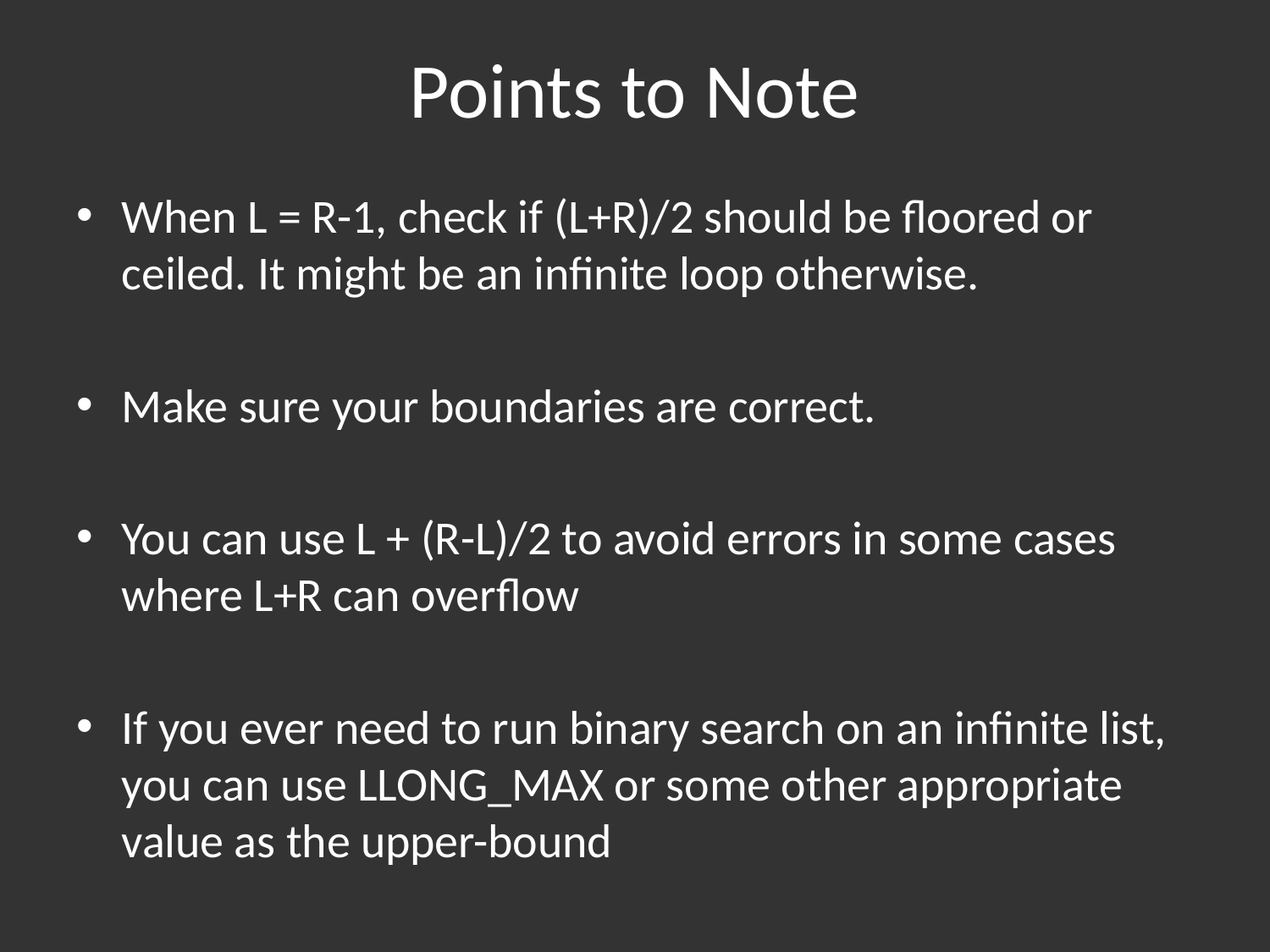

# Points to Note
When L = R-1, check if (L+R)/2 should be floored or ceiled. It might be an infinite loop otherwise.

Make sure your boundaries are correct.

You can use L + (R-L)/2 to avoid errors in some cases where L+R can overflow

If you ever need to run binary search on an infinite list, you can use LLONG_MAX or some other appropriate value as the upper-bound